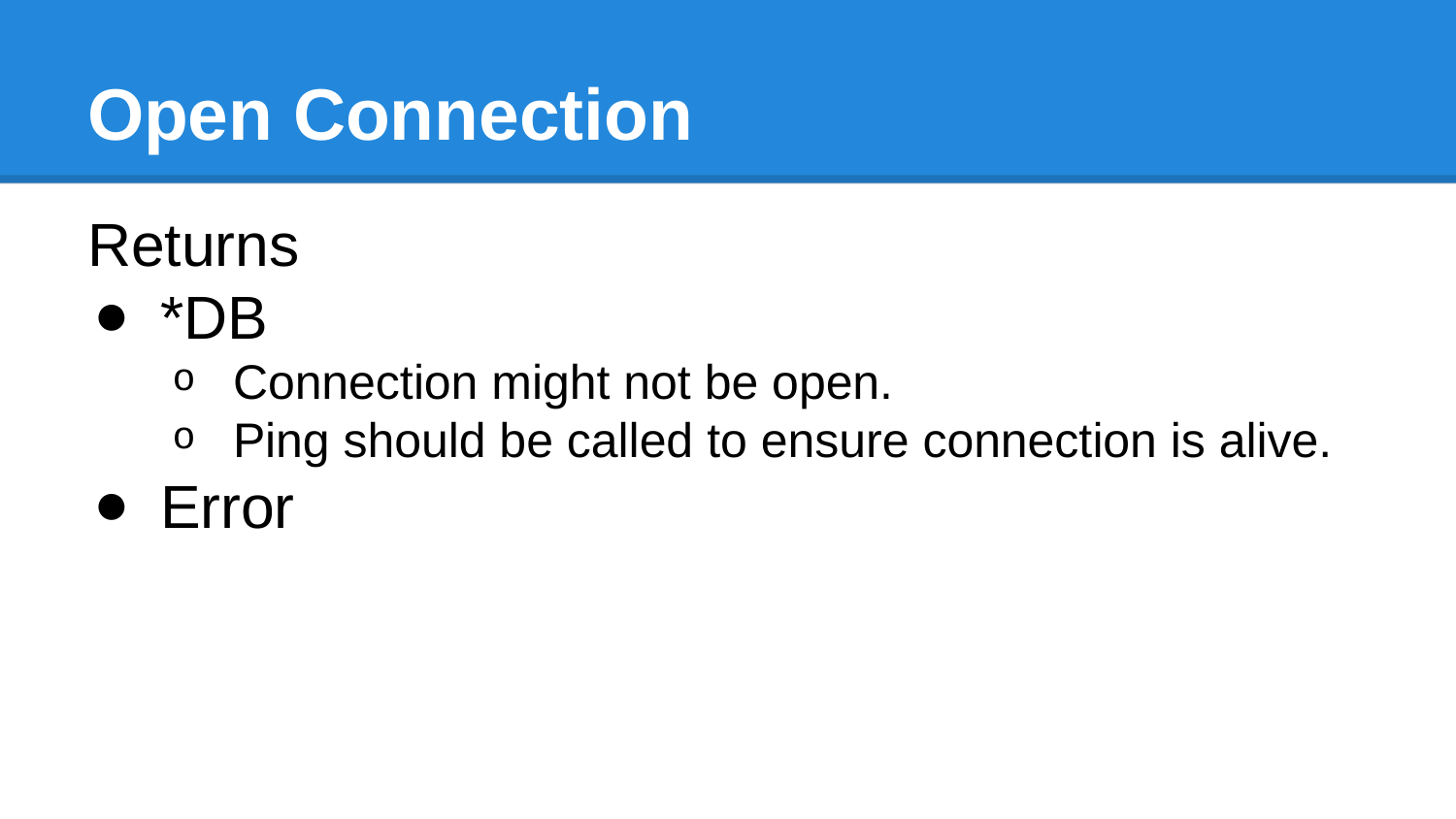

# Open Connection
Returns
*DB
Connection might not be open.
Ping should be called to ensure connection is alive.
Error